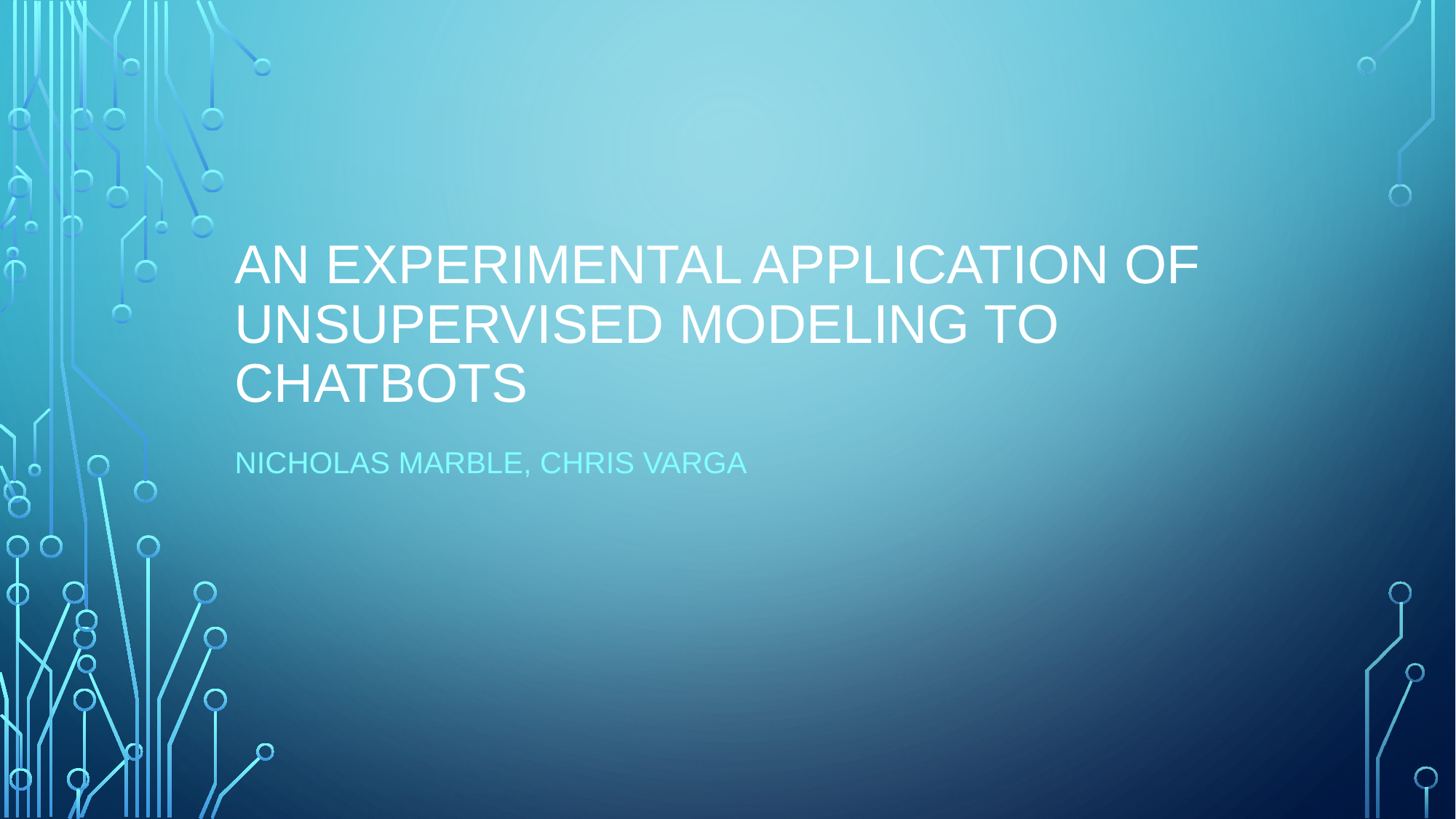

# AN EXPERIMENTAL APPLICATION OF UNSUPERVISED MODELING TO CHATBOTS
NICHOLAS MARBLE, CHRIS VARGA